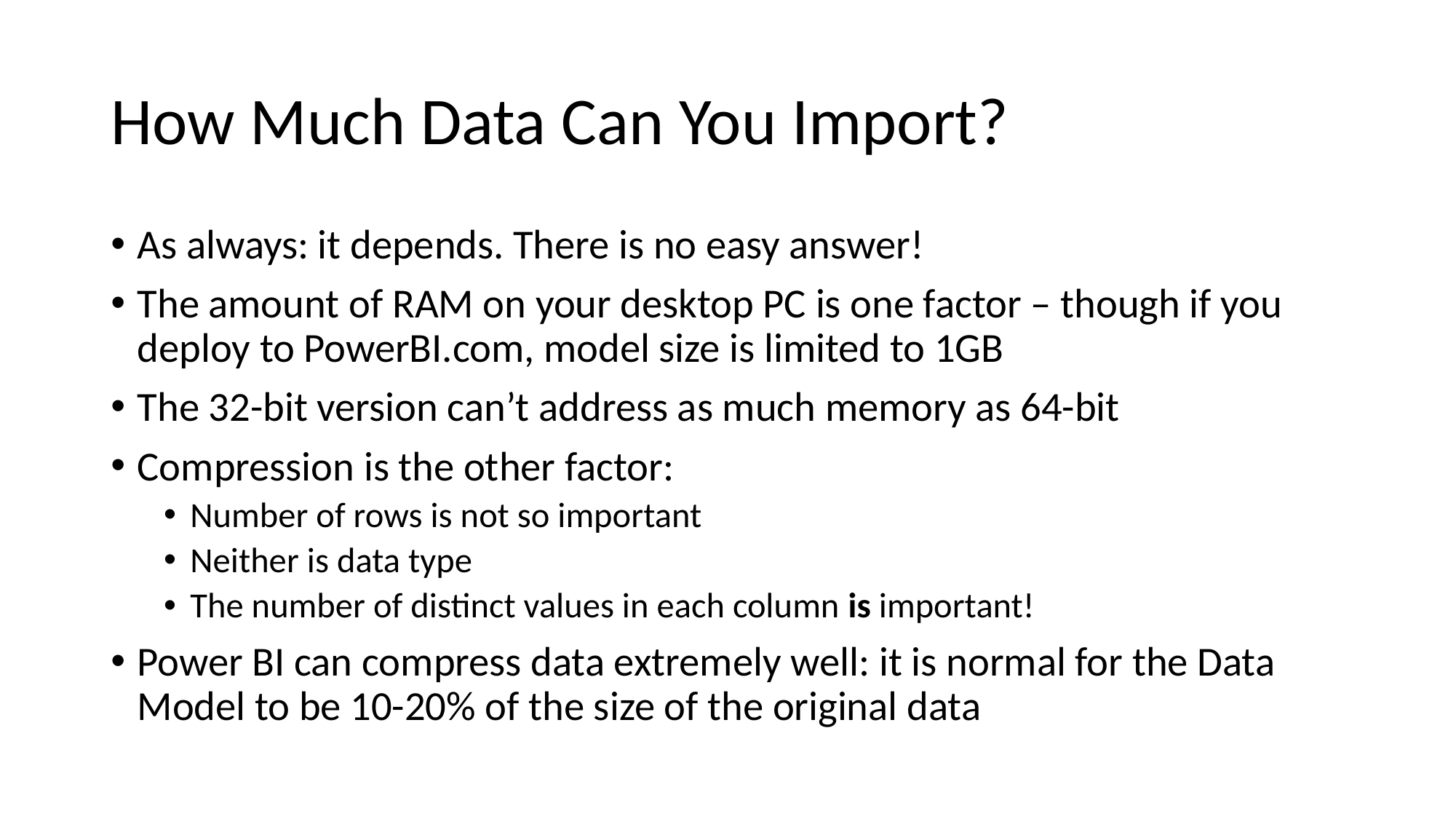

# How Much Data Can You Import?
As always: it depends. There is no easy answer!
The amount of RAM on your desktop PC is one factor – though if you deploy to PowerBI.com, model size is limited to 1GB
The 32-bit version can’t address as much memory as 64-bit
Compression is the other factor:
Number of rows is not so important
Neither is data type
The number of distinct values in each column is important!
Power BI can compress data extremely well: it is normal for the Data Model to be 10-20% of the size of the original data